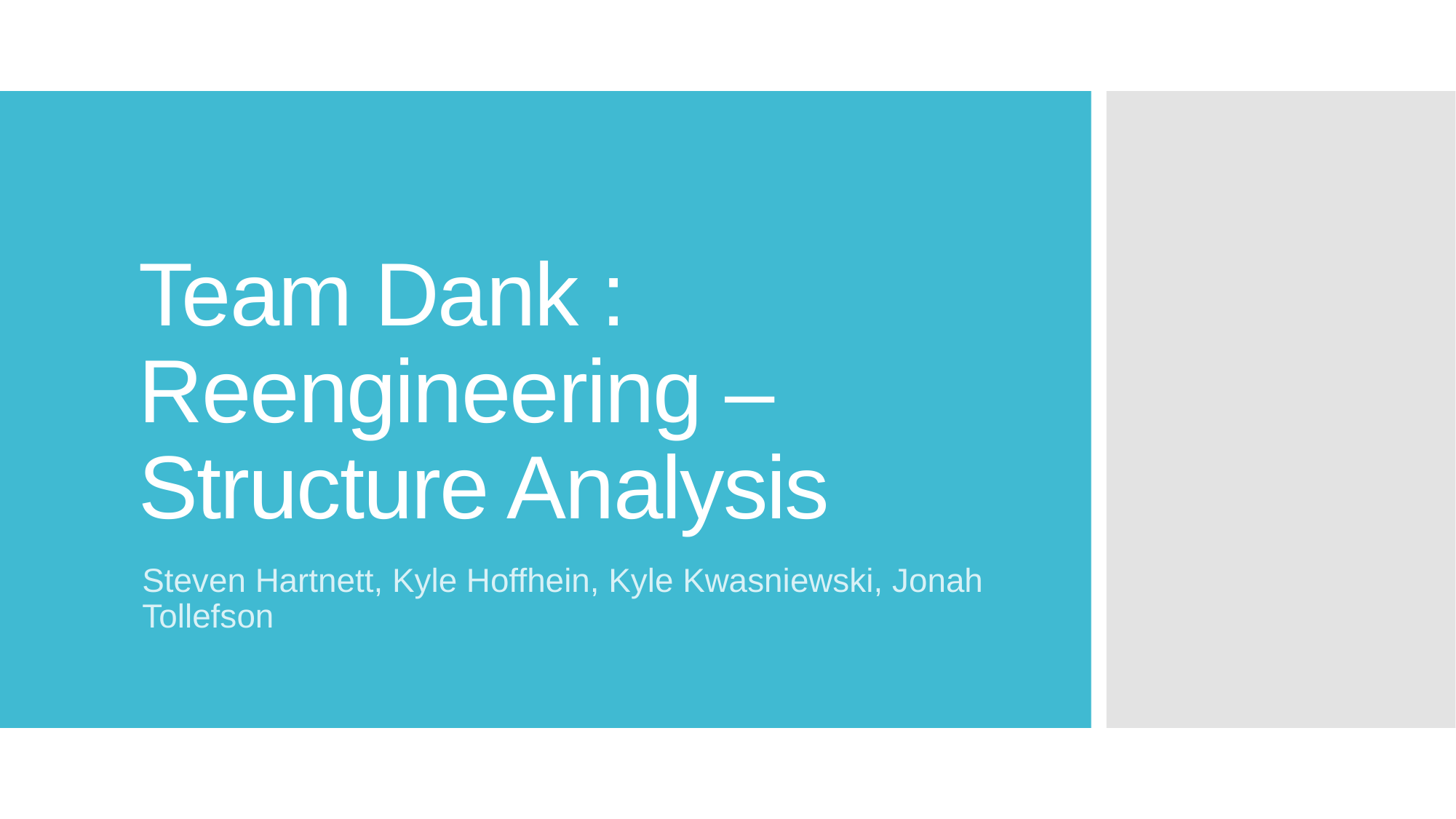

# Team Dank : Reengineering – Structure Analysis
Steven Hartnett, Kyle Hoffhein, Kyle Kwasniewski, Jonah Tollefson